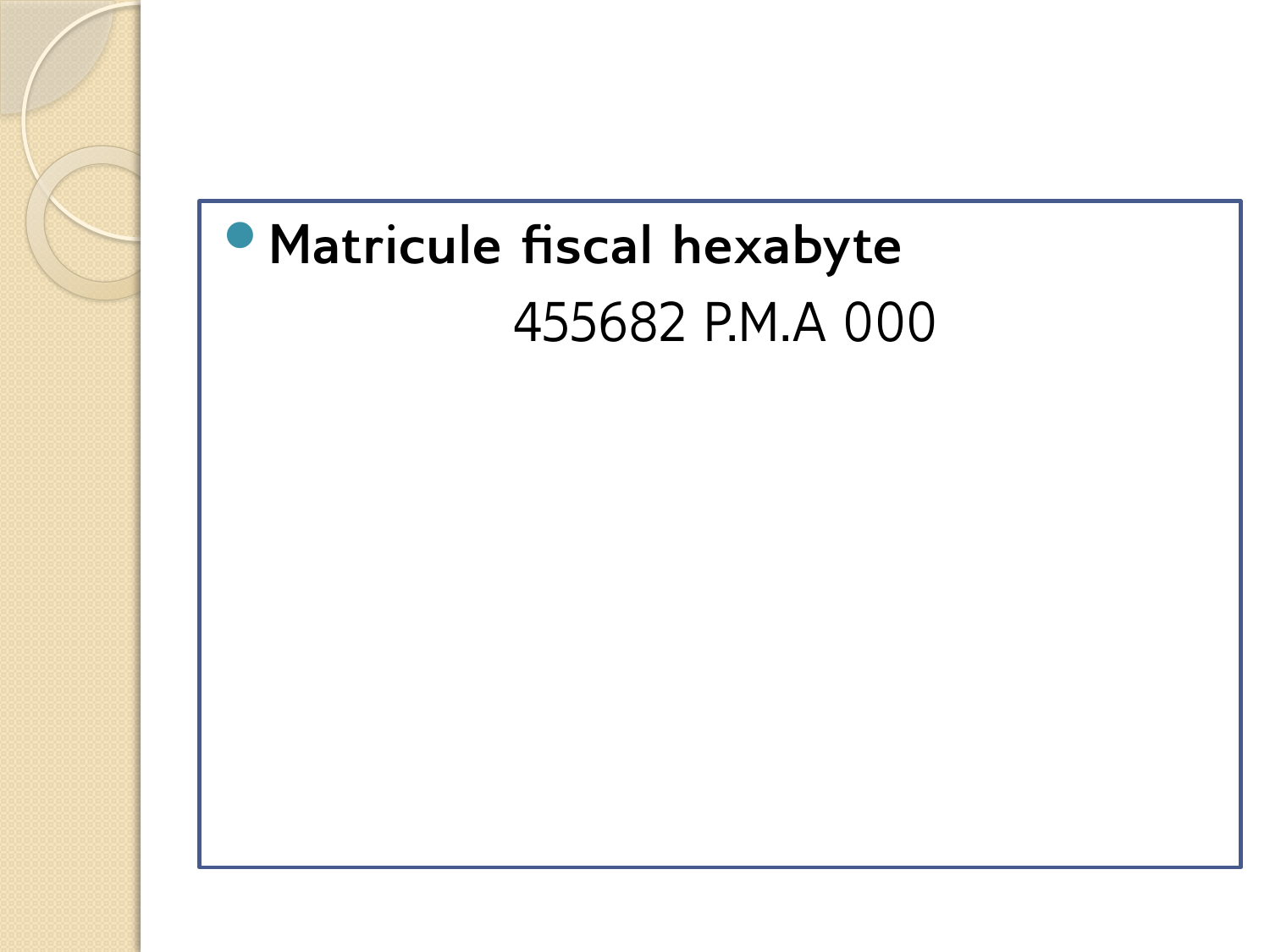

#
Matricule fiscal hexabyte
455682 P.M.A 000